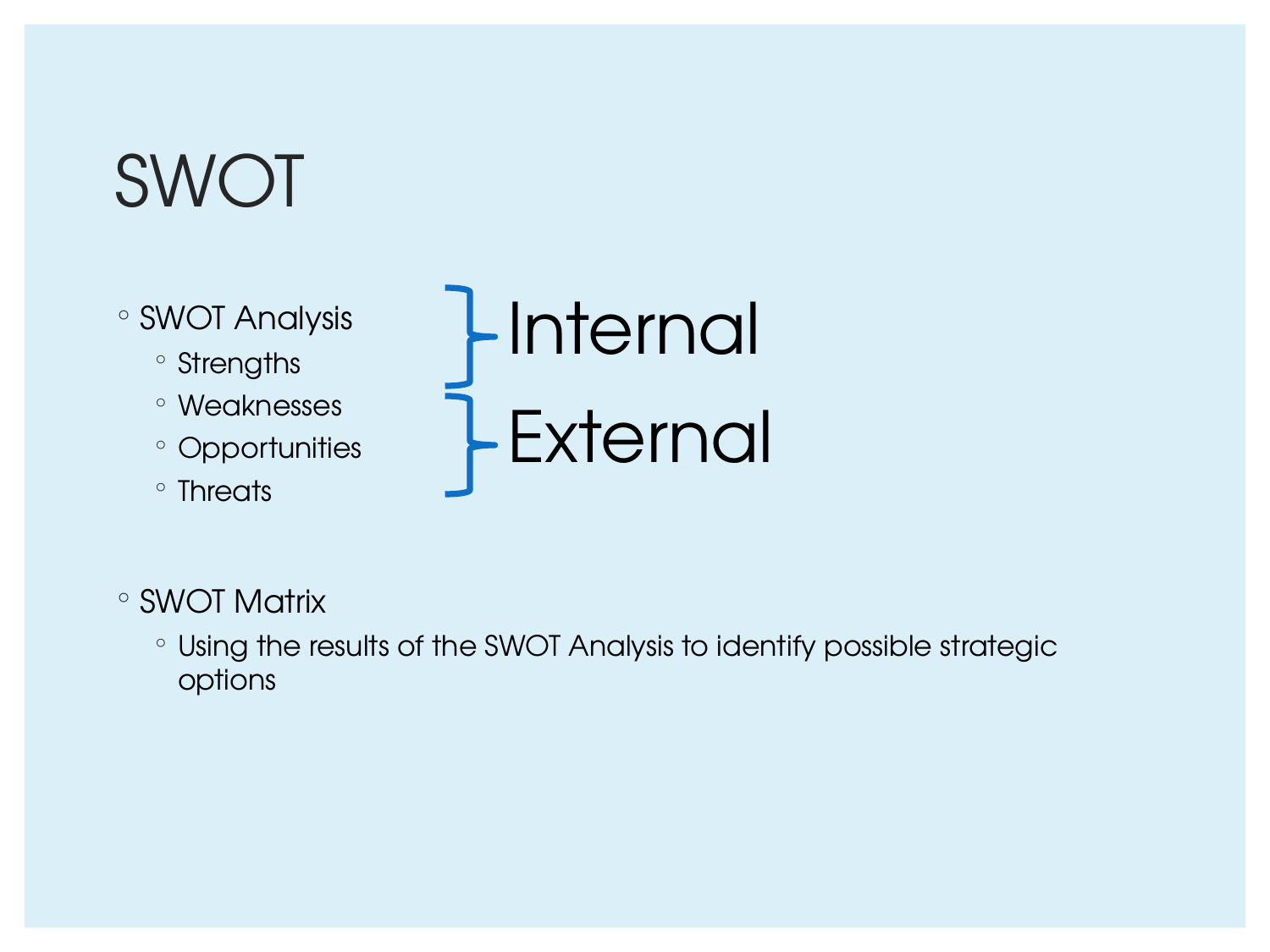

SWOT Analysis
Strengths
Weaknesses
Opportunities
Threats

SWOT Matrix
Using the results of the SWOT Analysis to identify possible strategic options

# SWOT
Internal

External